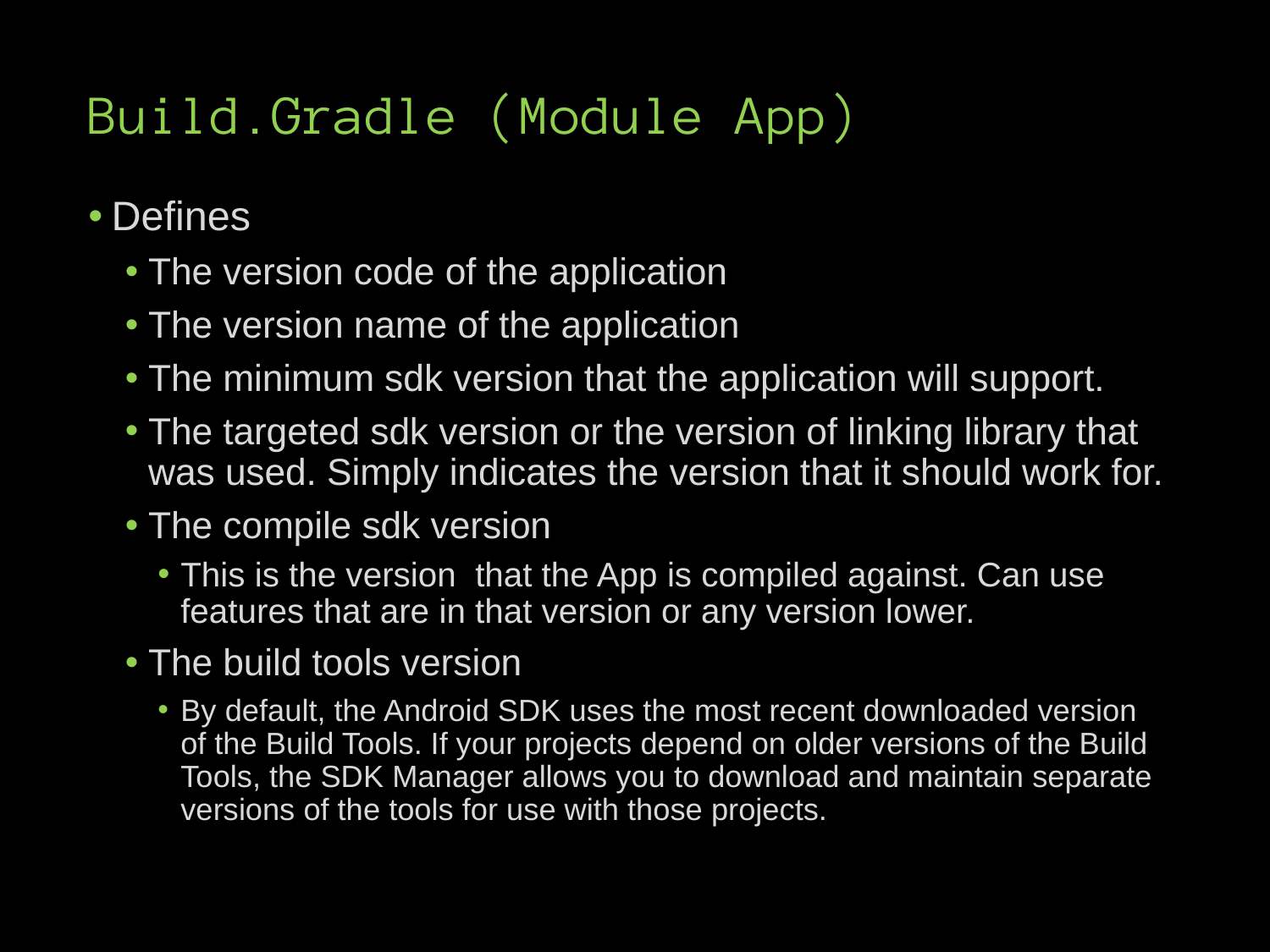

# Build.Gradle (Module App)
Defines
The version code of the application
The version name of the application
The minimum sdk version that the application will support.
The targeted sdk version or the version of linking library that was used. Simply indicates the version that it should work for.
The compile sdk version
This is the version  that the App is compiled against. Can use features that are in that version or any version lower.
The build tools version
By default, the Android SDK uses the most recent downloaded version of the Build Tools. If your projects depend on older versions of the Build Tools, the SDK Manager allows you to download and maintain separate versions of the tools for use with those projects.